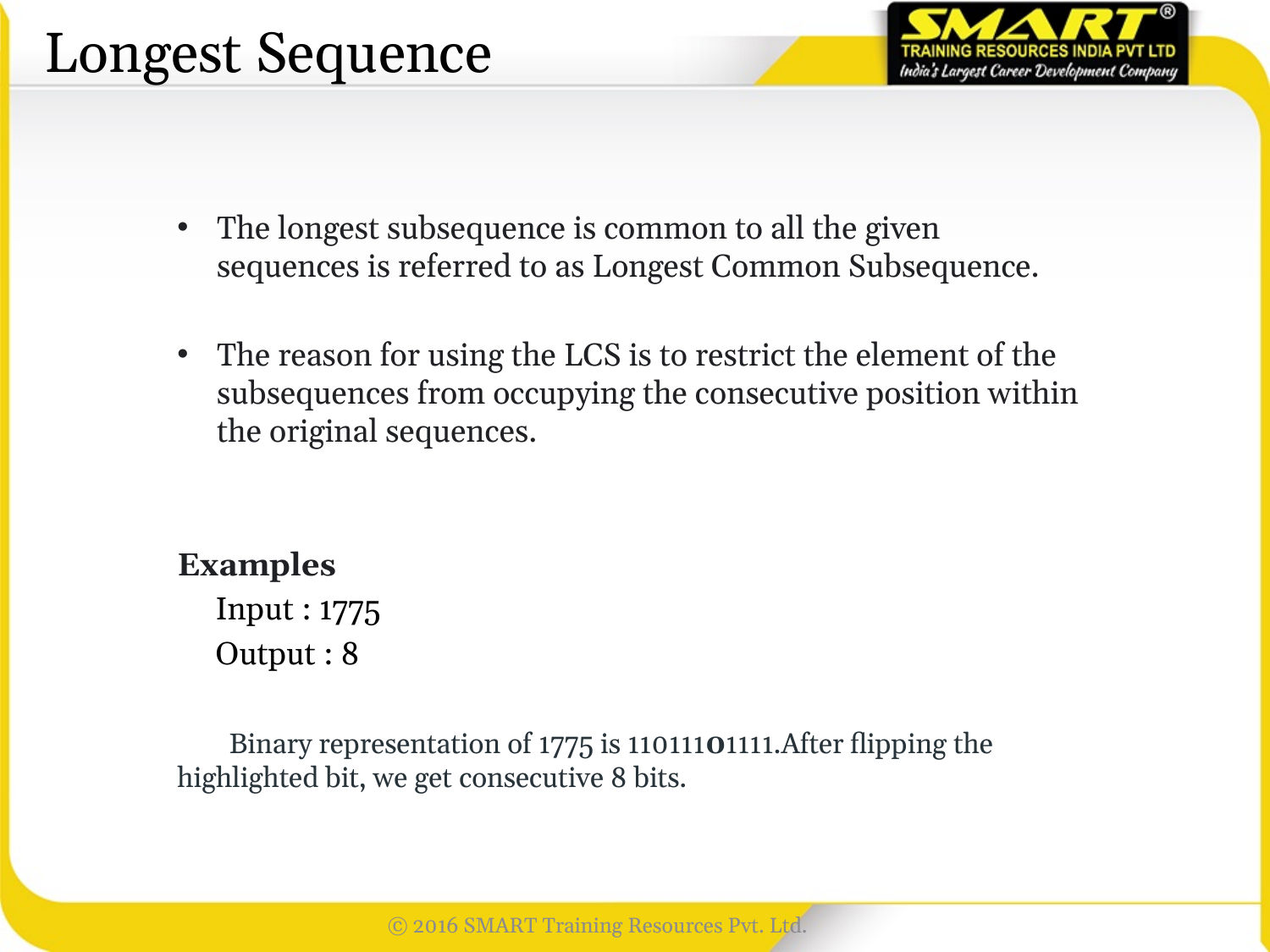

# Longest Sequence

The longest subsequence is common to all the given sequences is referred to as Longest Common Subsequence.

The reason for using the LCS is to restrict the element of the subsequences from occupying the consecutive position within the original sequences.

Examples
     Input : 1775
     Output : 8

   Binary representation of 1775 is 11011101111.After flipping the highlighted bit, we get consecutive 8 bits.

© 2016 SMART Training Resources Pvt. Ltd.